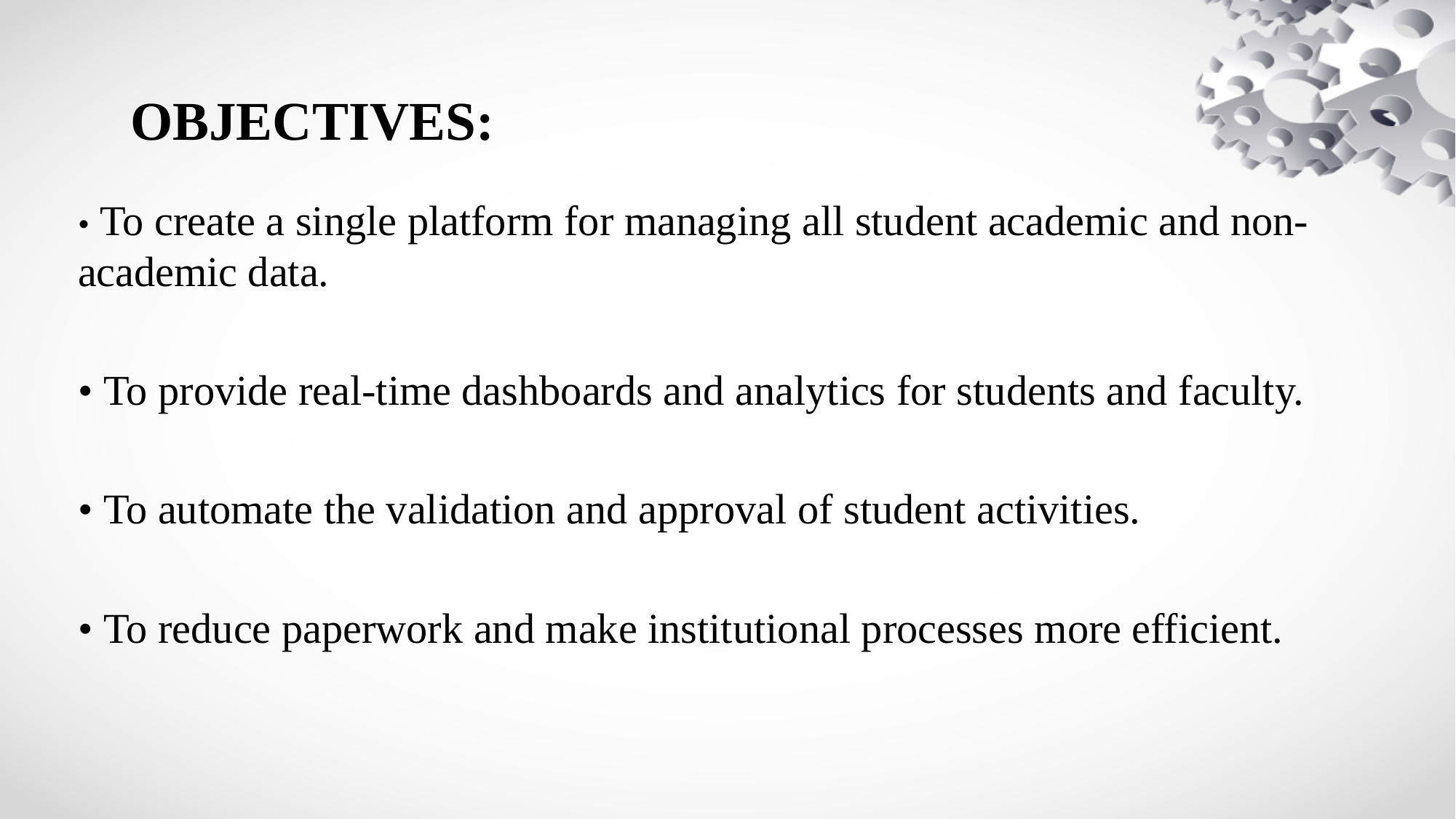

# OBJECTIVES:
• To create a single platform for managing all student academic and non-academic data.

• To provide real-time dashboards and analytics for students and faculty.

• To automate the validation and approval of student activities.

• To reduce paperwork and make institutional processes more efficient.